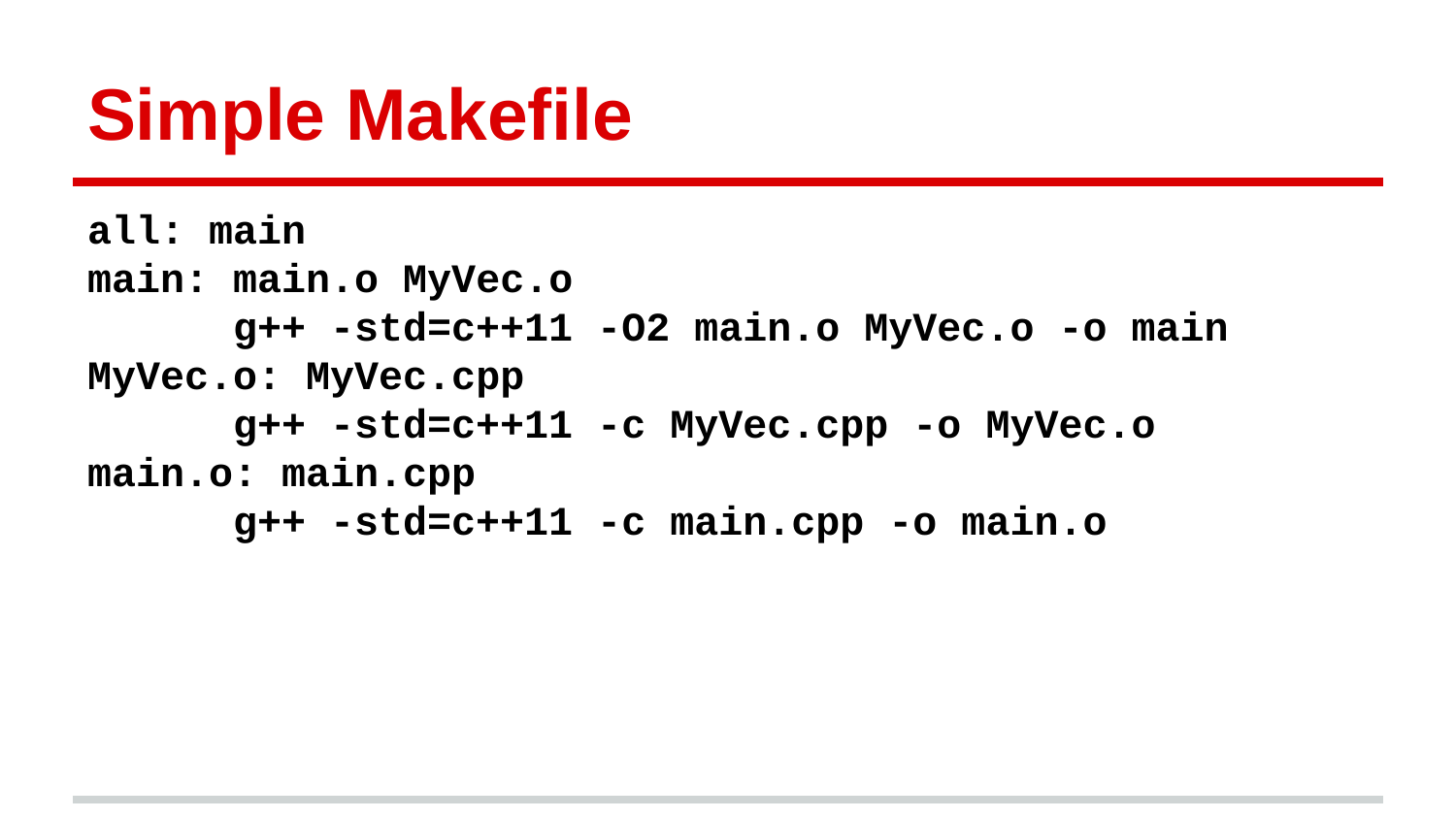

# Simple Makefile
all: main
main: main.o MyVec.o
	g++ -std=c++11 -O2 main.o MyVec.o -o main
MyVec.o: MyVec.cpp
	g++ -std=c++11 -c MyVec.cpp -o MyVec.o
main.o: main.cpp
	g++ -std=c++11 -c main.cpp -o main.o